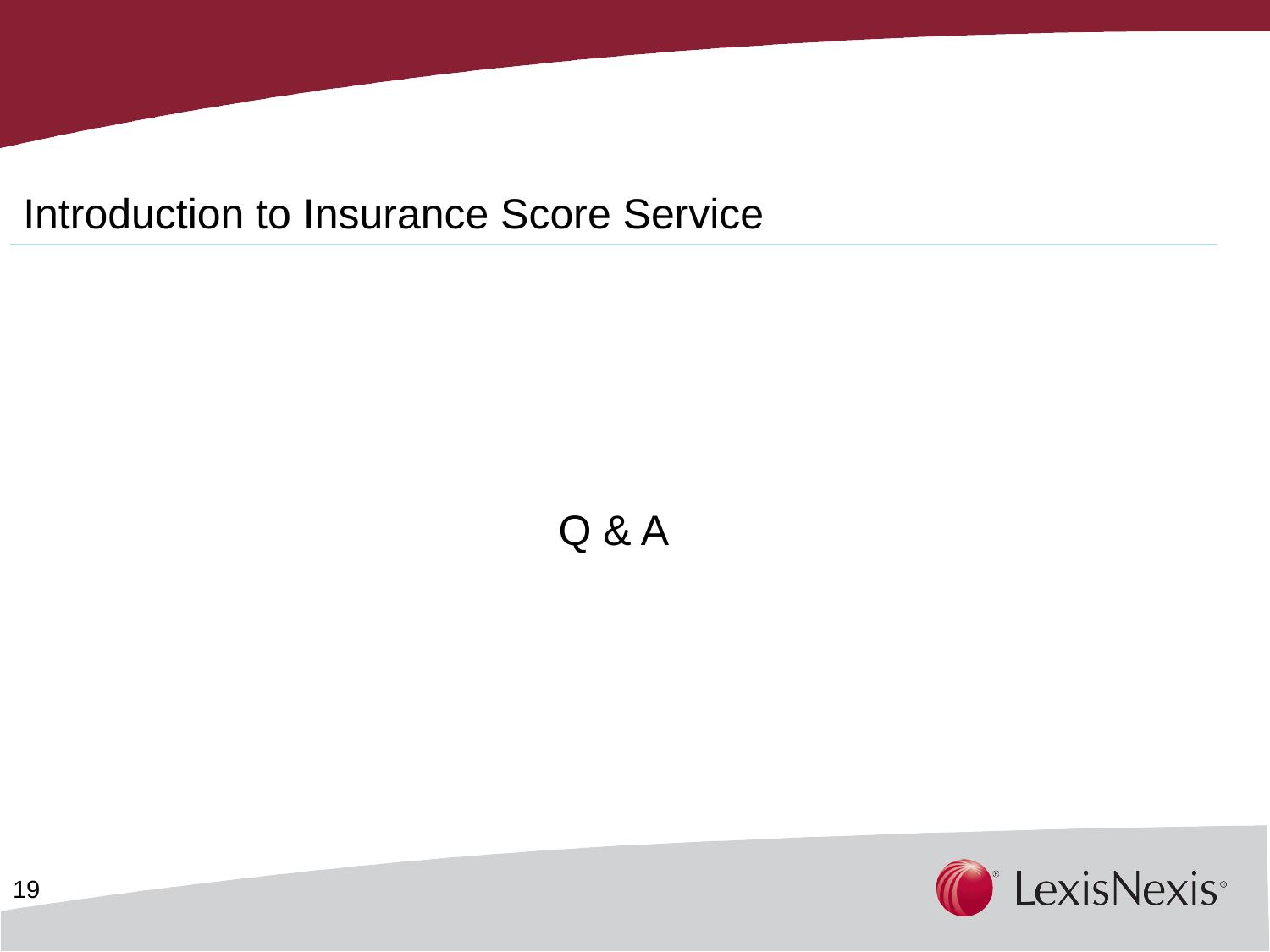

Introduction to Insurance Score Service
Q & A
19